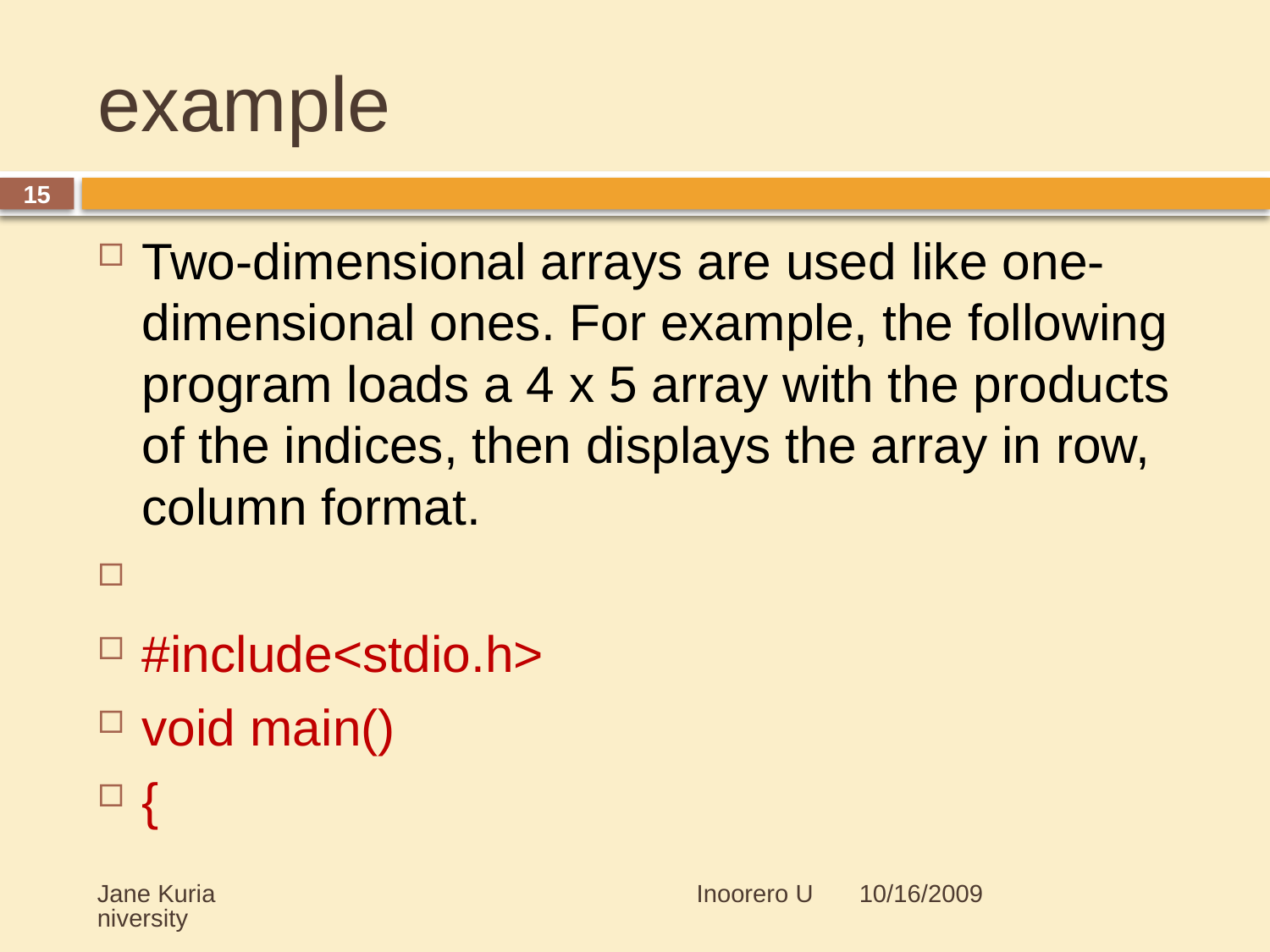

# example
15
Two-dimensional arrays are used like one-dimensional ones. For example, the following program loads a 4 x 5 array with the products of the indices, then displays the array in row, column format.

#include<stdio.h>
void main()
{

Jane Kuria                                                                     Inoorero University
10/16/2009